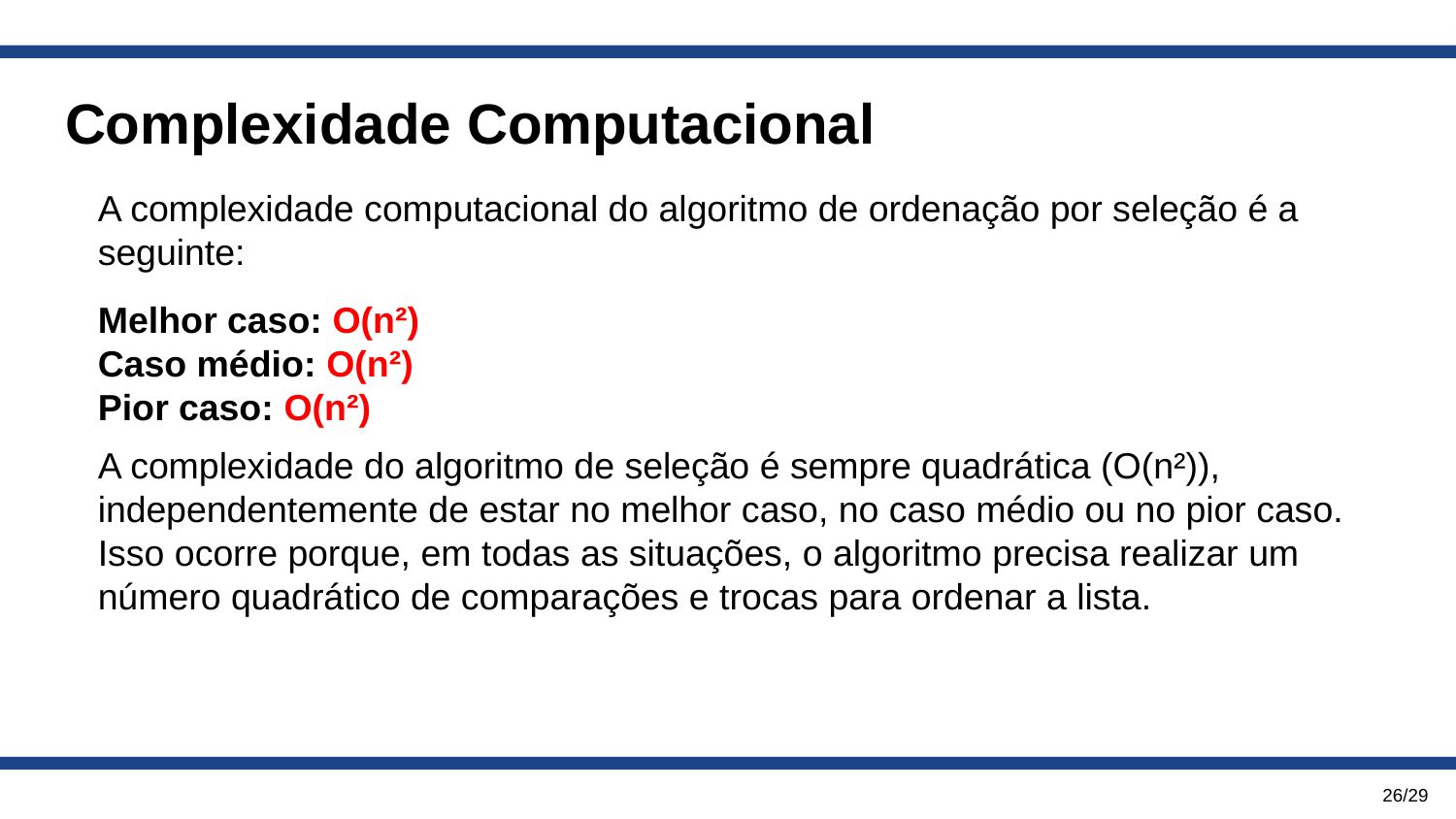

Complexidade Computacional
A complexidade computacional do algoritmo de ordenação por seleção é a seguinte:

Melhor caso: O(n²)
Caso médio: O(n²)
Pior caso: O(n²)

A complexidade do algoritmo de seleção é sempre quadrática (O(n²)), independentemente de estar no melhor caso, no caso médio ou no pior caso. Isso ocorre porque, em todas as situações, o algoritmo precisa realizar um número quadrático de comparações e trocas para ordenar a lista.

26/29